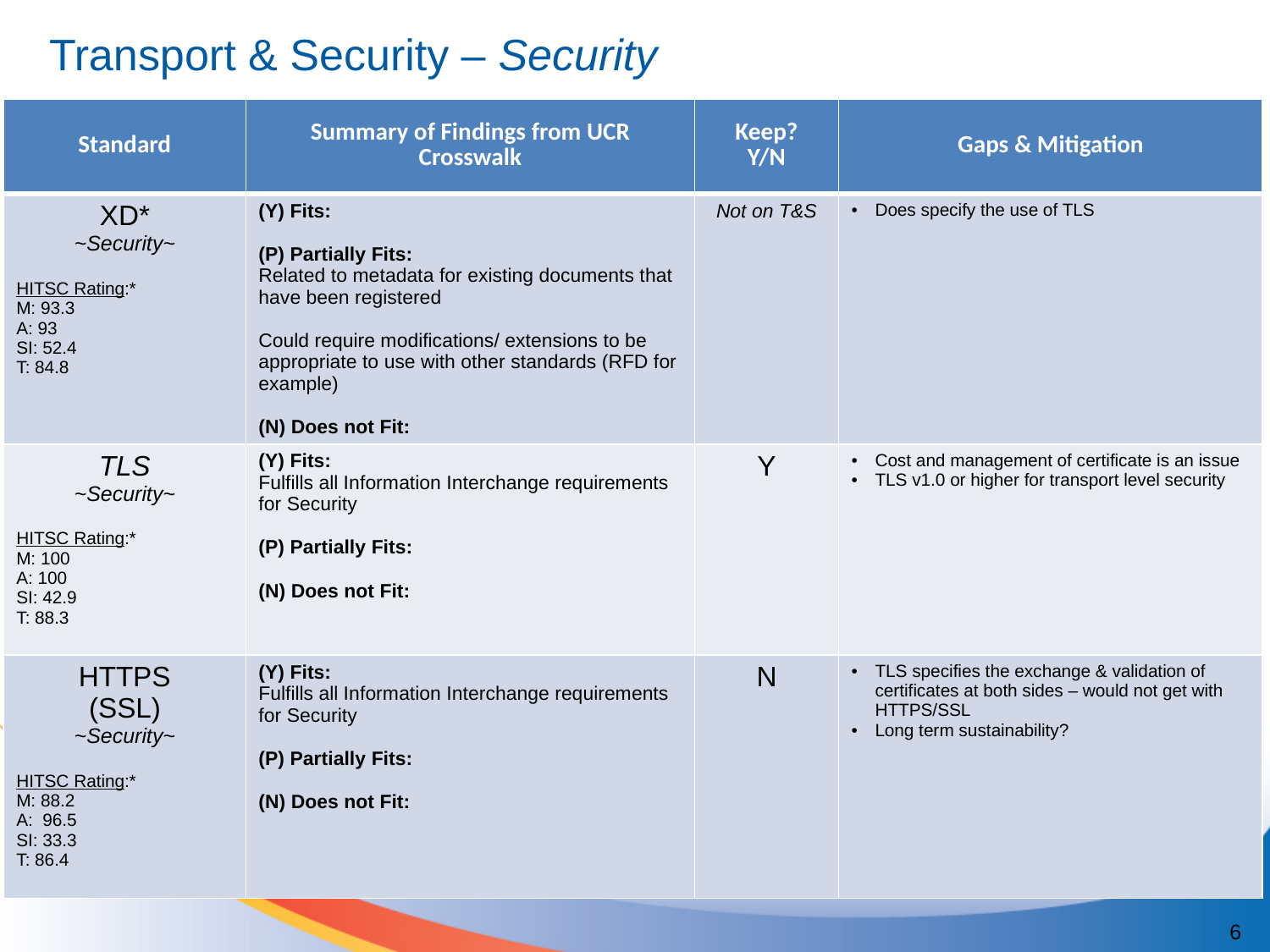

# Transport & Security – Security
| Standard | Summary of Findings from UCR Crosswalk | Keep? Y/N | Gaps & Mitigation |
| --- | --- | --- | --- |
| XD\* ~Security~ HITSC Rating:\* M: 93.3 A: 93 SI: 52.4 T: 84.8 | (Y) Fits: (P) Partially Fits: Related to metadata for existing documents that have been registered Could require modifications/ extensions to be appropriate to use with other standards (RFD for example) (N) Does not Fit: | Not on T&S | Does specify the use of TLS |
| TLS ~Security~ HITSC Rating:\* M: 100 A: 100 SI: 42.9 T: 88.3 | (Y) Fits: Fulfills all Information Interchange requirements for Security (P) Partially Fits: (N) Does not Fit: | Y | Cost and management of certificate is an issue TLS v1.0 or higher for transport level security |
| HTTPS (SSL) ~Security~ HITSC Rating:\* M: 88.2 A: 96.5 SI: 33.3 T: 86.4 | (Y) Fits: Fulfills all Information Interchange requirements for Security (P) Partially Fits: (N) Does not Fit: | N | TLS specifies the exchange & validation of certificates at both sides – would not get with HTTPS/SSL Long term sustainability? |
6